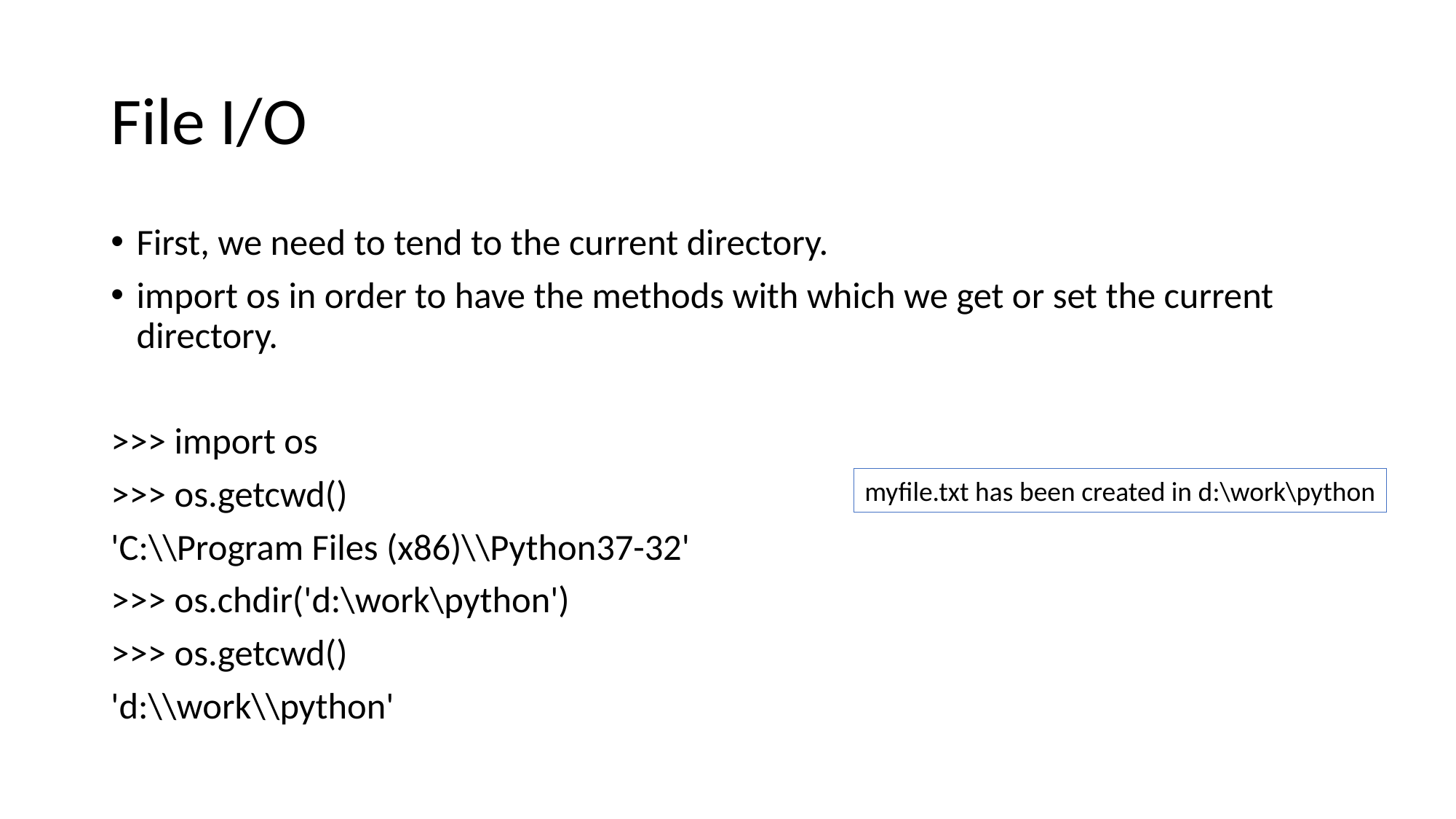

# File I/O
First, we need to tend to the current directory.
import os in order to have the methods with which we get or set the current directory.

>>> import os
>>> os.getcwd()
'C:\\Program Files (x86)\\Python37-32'
>>> os.chdir('d:\work\python')
>>> os.getcwd()
'd:\\work\\python'
myfile.txt has been created in d:\work\python